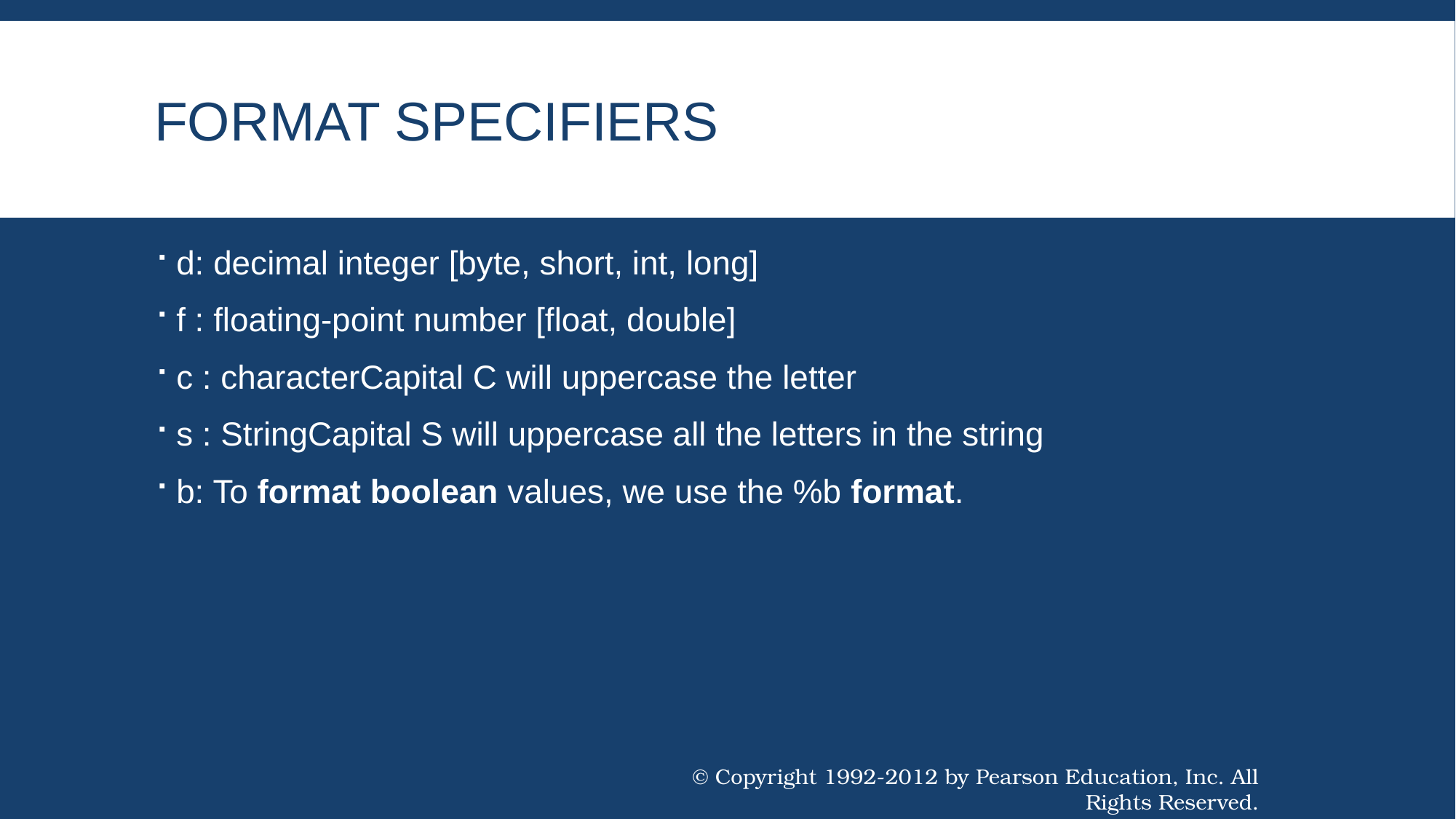

# Format Specifiers
d: decimal integer [byte, short, int, long]
f : floating-point number [float, double]
c : characterCapital C will uppercase the letter
s : StringCapital S will uppercase all the letters in the string
b: To format boolean values, we use the %b format.

© Copyright 1992-2012 by Pearson Education, Inc. All Rights Reserved.